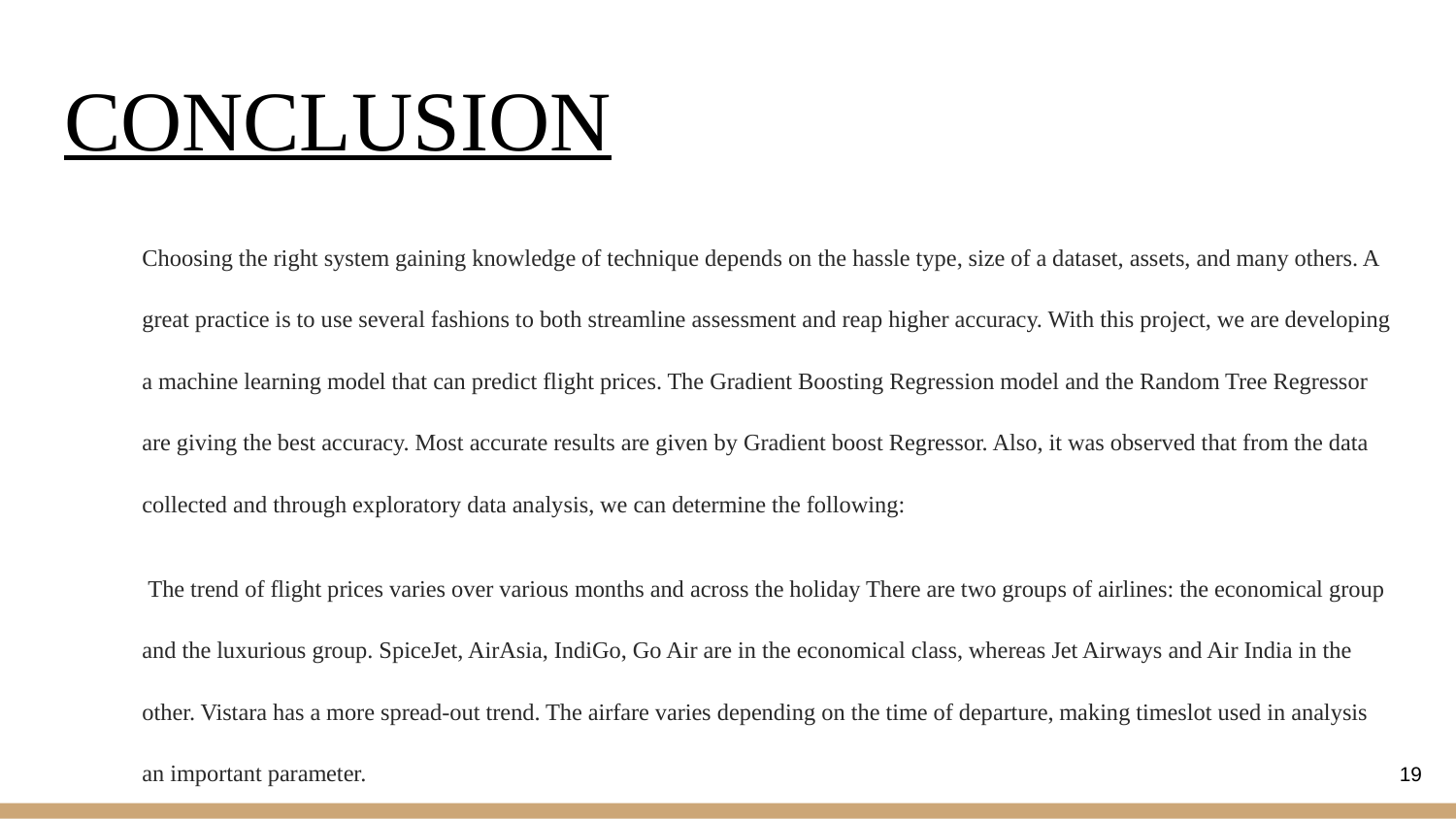

# CONCLUSION
Choosing the right system gaining knowledge of technique depends on the hassle type, size of a dataset, assets, and many others. A great practice is to use several fashions to both streamline assessment and reap higher accuracy. With this project, we are developing a machine learning model that can predict flight prices. The Gradient Boosting Regression model and the Random Tree Regressor are giving the best accuracy. Most accurate results are given by Gradient boost Regressor. Also, it was observed that from the data collected and through exploratory data analysis, we can determine the following:
 The trend of flight prices varies over various months and across the holiday There are two groups of airlines: the economical group and the luxurious group. SpiceJet, AirAsia, IndiGo, Go Air are in the economical class, whereas Jet Airways and Air India in the other. Vistara has a more spread-out trend. The airfare varies depending on the time of departure, making timeslot used in analysis an important parameter.

19